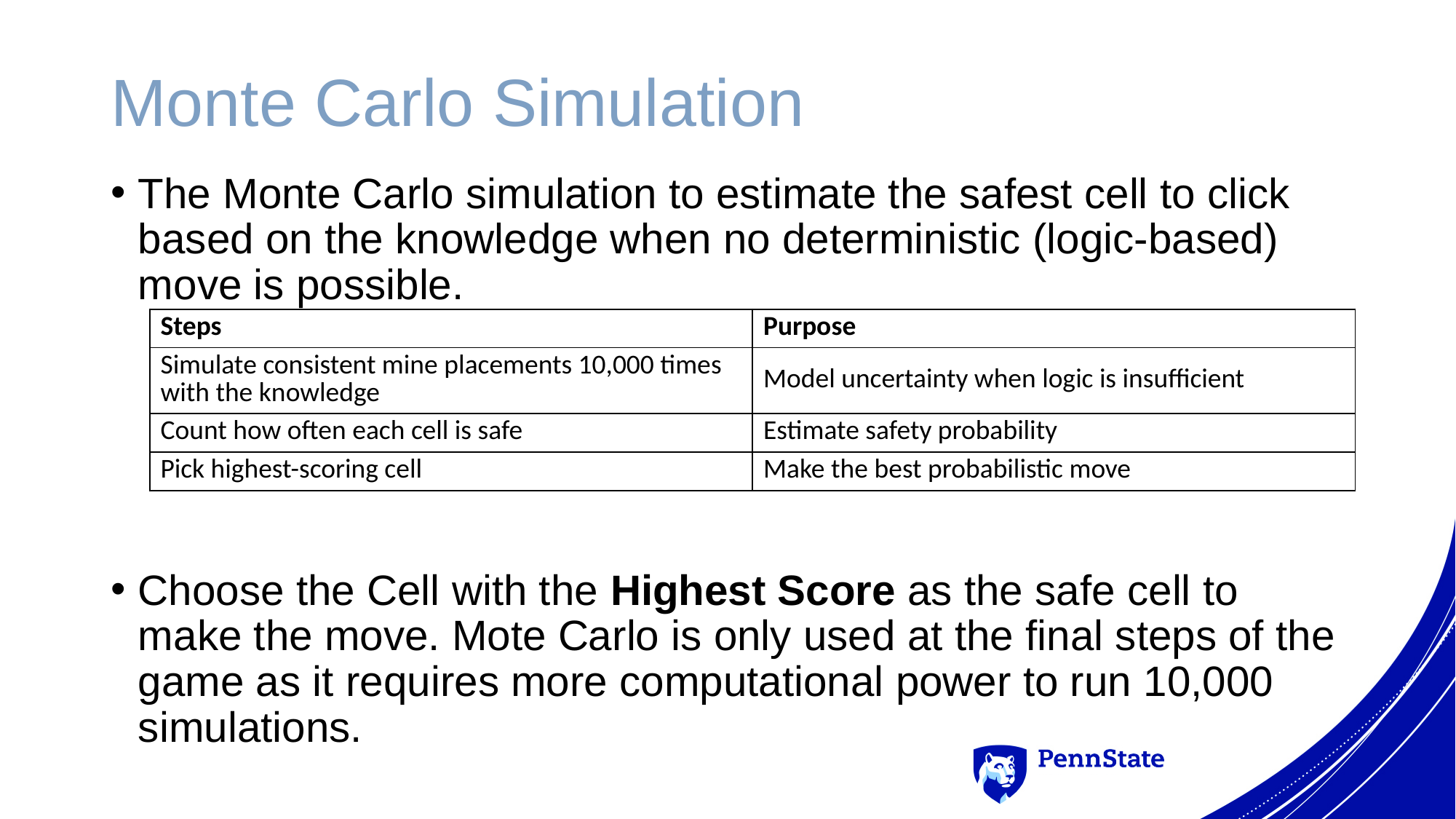

# Monte Carlo Simulation
The Monte Carlo simulation to estimate the safest cell to click based on the knowledge when no deterministic (logic-based) move is possible.

Choose the Cell with the Highest Score as the safe cell to make the move. Mote Carlo is only used at the final steps of the game as it requires more computational power to run 10,000 simulations.

| Steps | Purpose |
| --- | --- |
| Simulate consistent mine placements 10,000 times with the knowledge | Model uncertainty when logic is insufficient |
| Count how often each cell is safe | Estimate safety probability |
| Pick highest-scoring cell | Make the best probabilistic move |